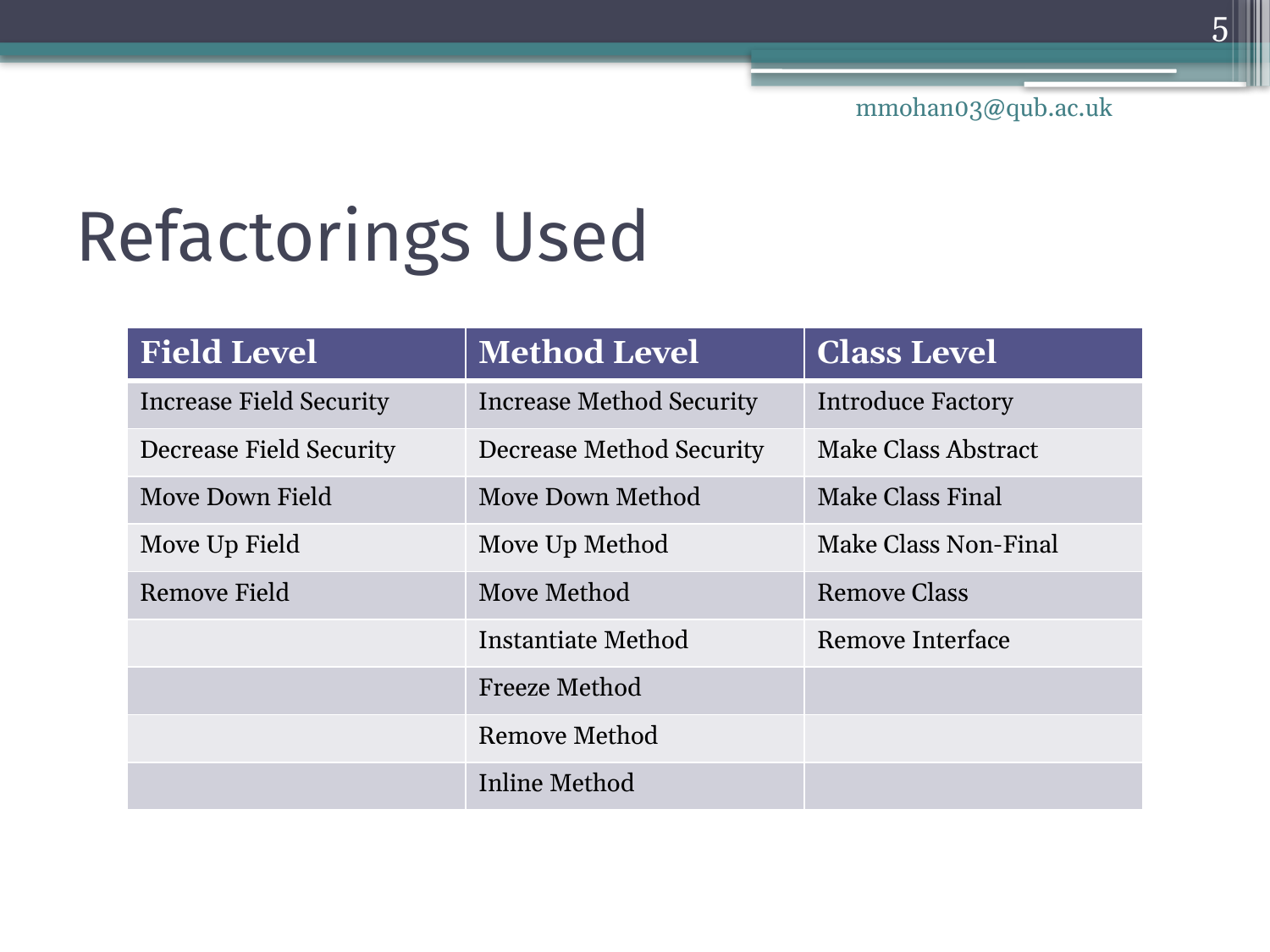

5
mmohan03@qub.ac.uk
# Refactorings Used
| Field Level | Method Level | Class Level |
| --- | --- | --- |
| Increase Field Security | Increase Method Security | Introduce Factory |
| Decrease Field Security | Decrease Method Security | Make Class Abstract |
| Move Down Field | Move Down Method | Make Class Final |
| Move Up Field | Move Up Method | Make Class Non-Final |
| Remove Field | Move Method | Remove Class |
|  | Instantiate Method | Remove Interface |
|  | Freeze Method |  |
|  | Remove Method |  |
|  | Inline Method |  |